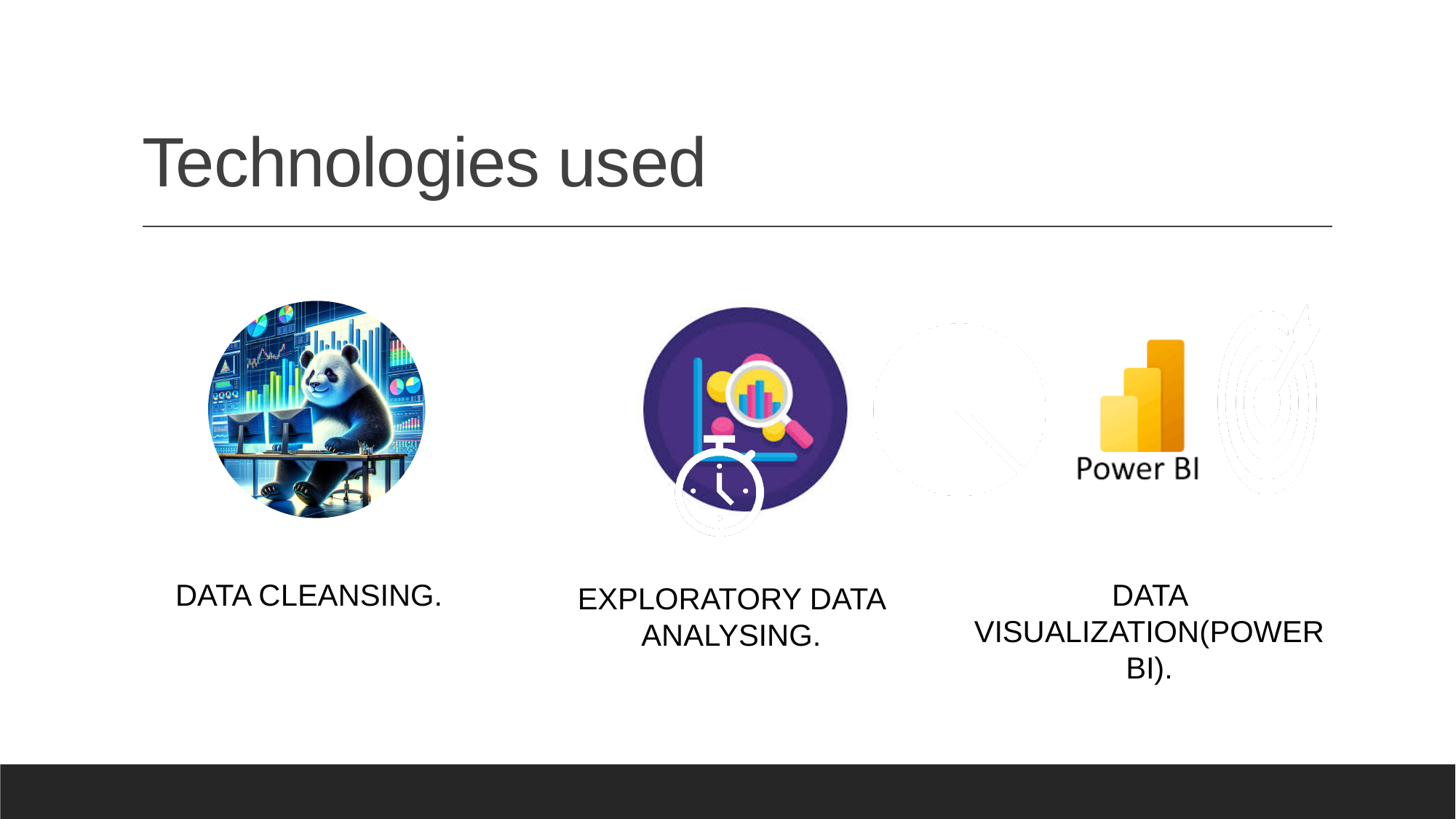

# Technologies used
DATA CLEANSING.
EXPLORATORY DATA ANALYSING.
DATA VISUALIZATION(POWER BI).